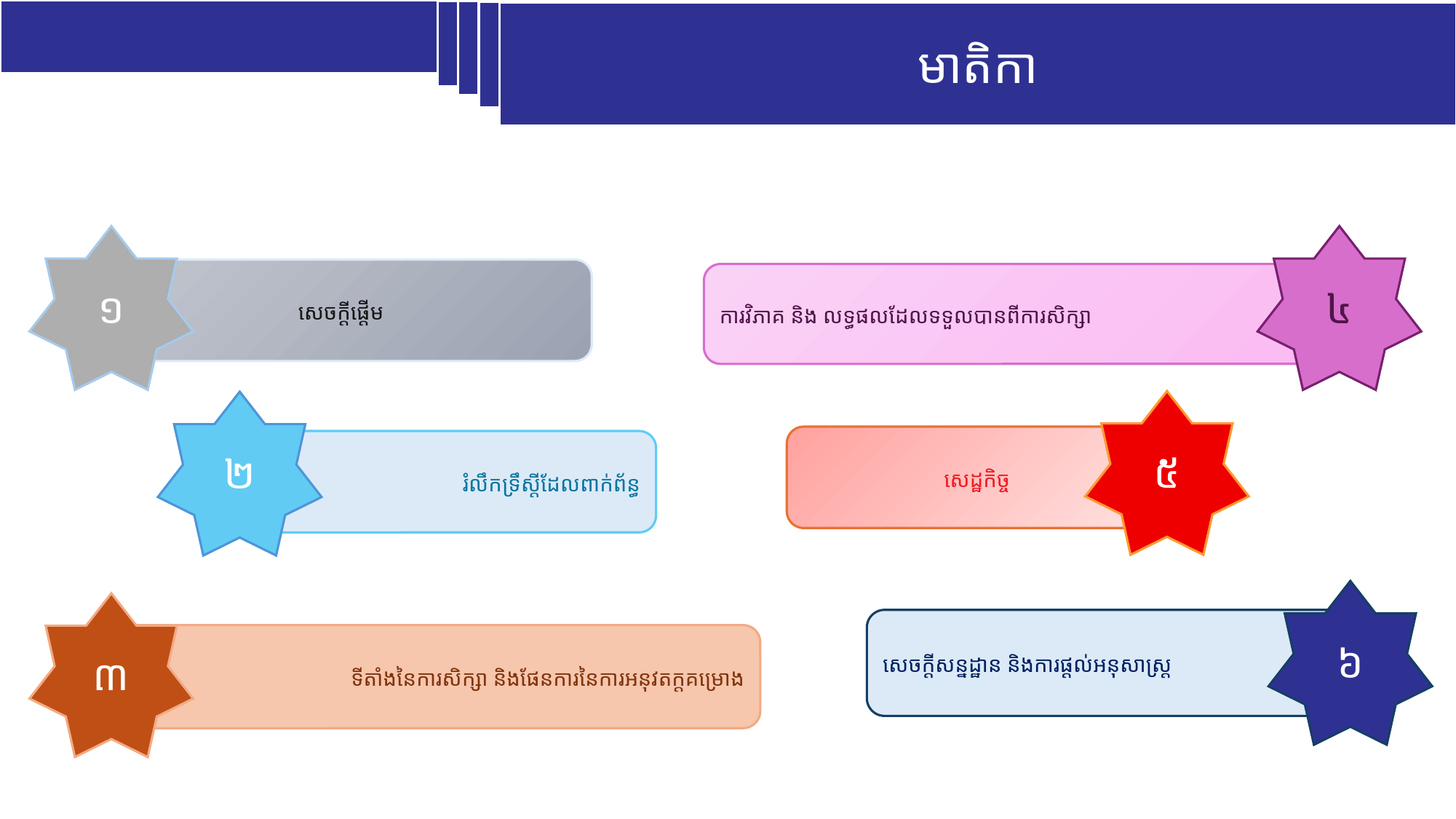

មាតិកា
១
៤
សេចក្ដីផ្ដើម
ការវិភាគ និង លទ្ធផលដែលទទួលបានពីការសិក្សា
៥
២
សេដ្ឋកិច្ច
រំលឹកទ្រឹស្ដីដែលពាក់ព័ន្ធ
៦
៣
សេចក្ដីសន្នដ្ឋាន និងការផ្ដល់អនុសាស្រ្ដ
ទីតាំងនៃការសិក្សា​ និងផែនការនៃការអនុវតក្ដគម្រោង